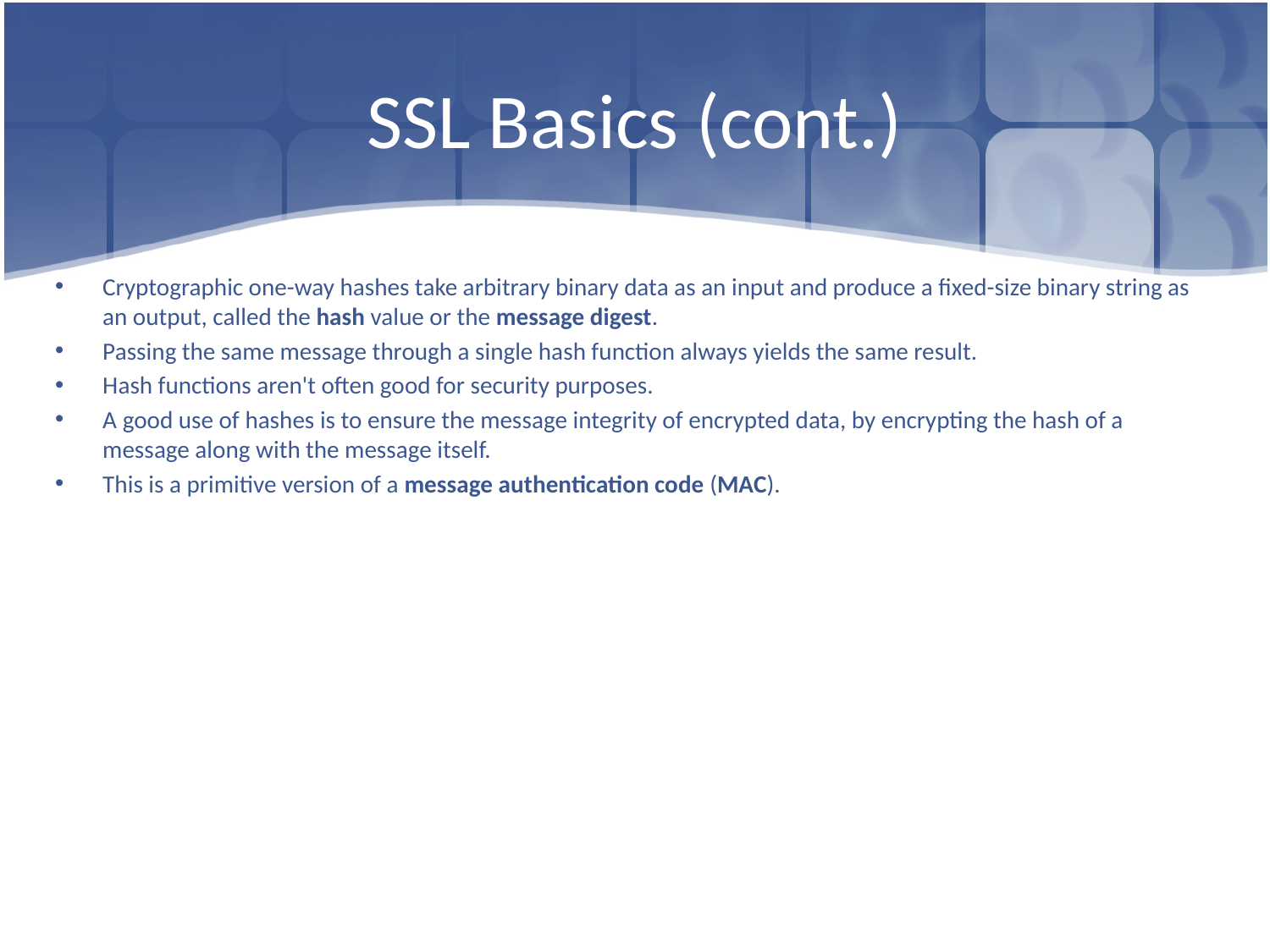

# SSL Basics (cont.)
Cryptographic one-way hashes take arbitrary binary data as an input and produce a fixed-size binary string as an output, called the hash value or the message digest.
Passing the same message through a single hash function always yields the same result.
Hash functions aren't often good for security purposes.
A good use of hashes is to ensure the message integrity of encrypted data, by encrypting the hash of a message along with the message itself.
This is a primitive version of a message authentication code (MAC).